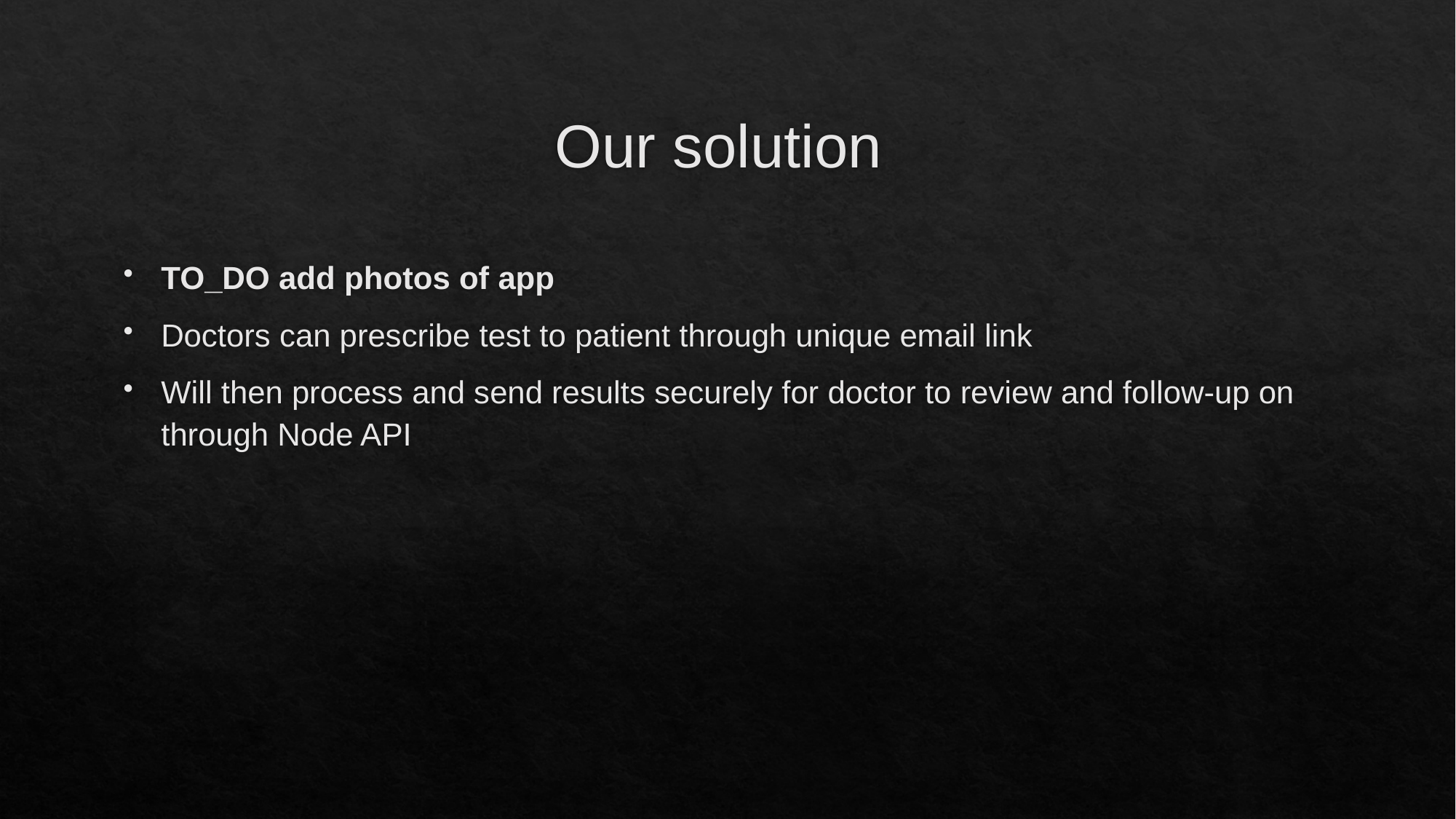

# Our solution
TO_DO add photos of app
Doctors can prescribe test to patient through unique email link
Will then process and send results securely for doctor to review and follow-up on through Node API